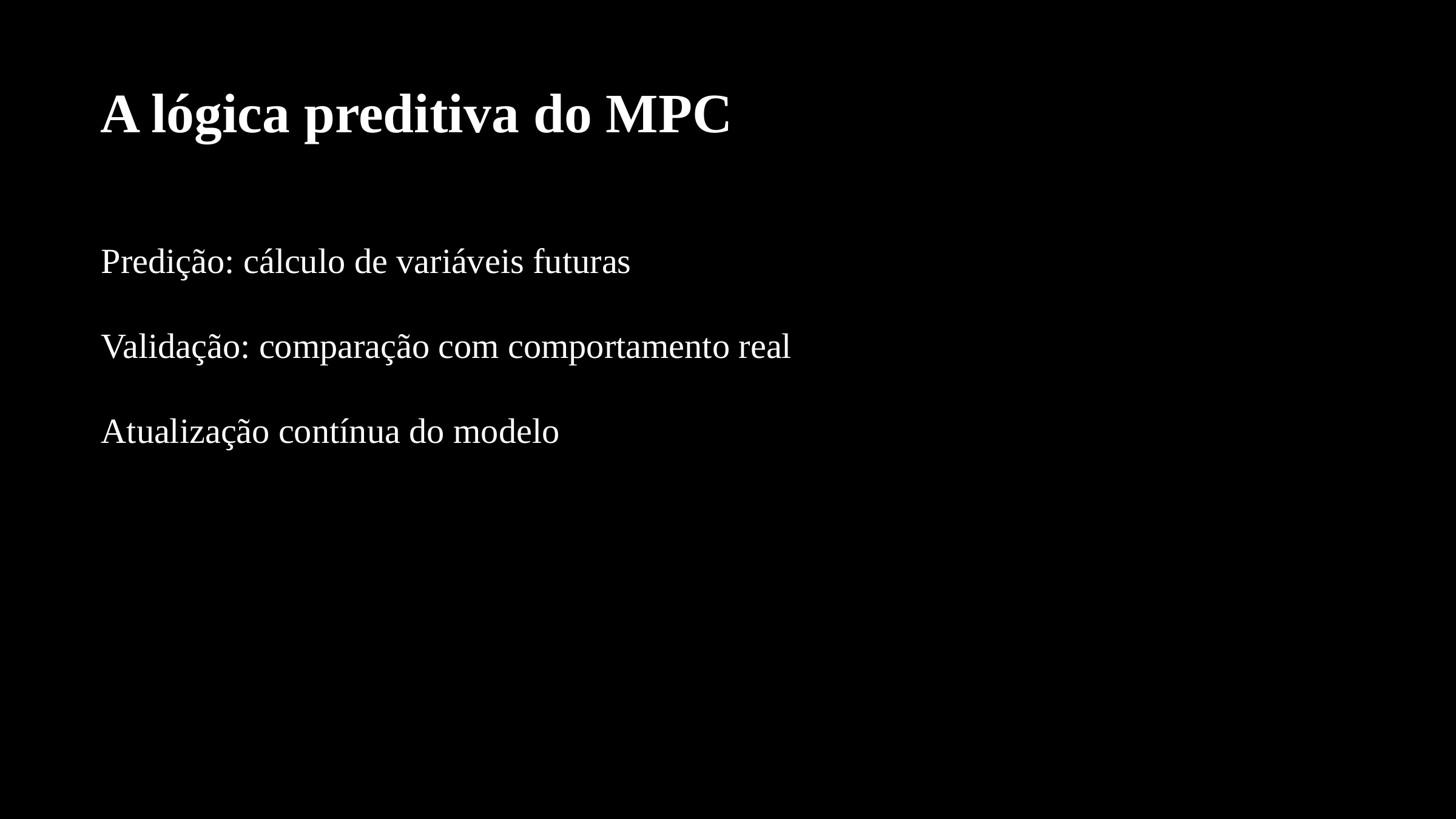

A lógica preditiva do MPC

Predição: cálculo de variáveis futuras

Validação: comparação com comportamento real

Atualização contínua do modelo